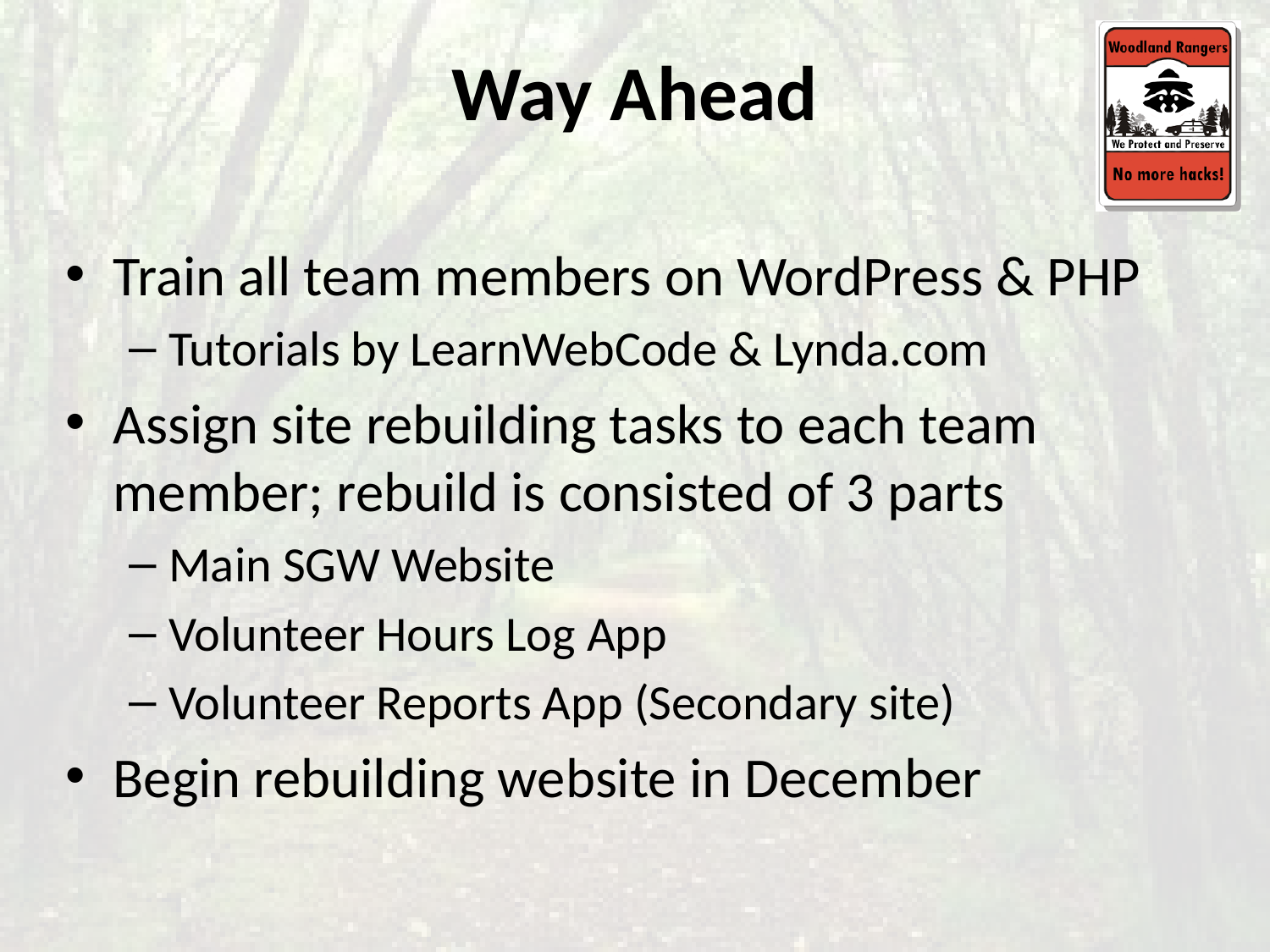

# Way Ahead
Train all team members on WordPress & PHP
Tutorials by LearnWebCode & Lynda.com
Assign site rebuilding tasks to each team member; rebuild is consisted of 3 parts
Main SGW Website
Volunteer Hours Log App
Volunteer Reports App (Secondary site)
Begin rebuilding website in December